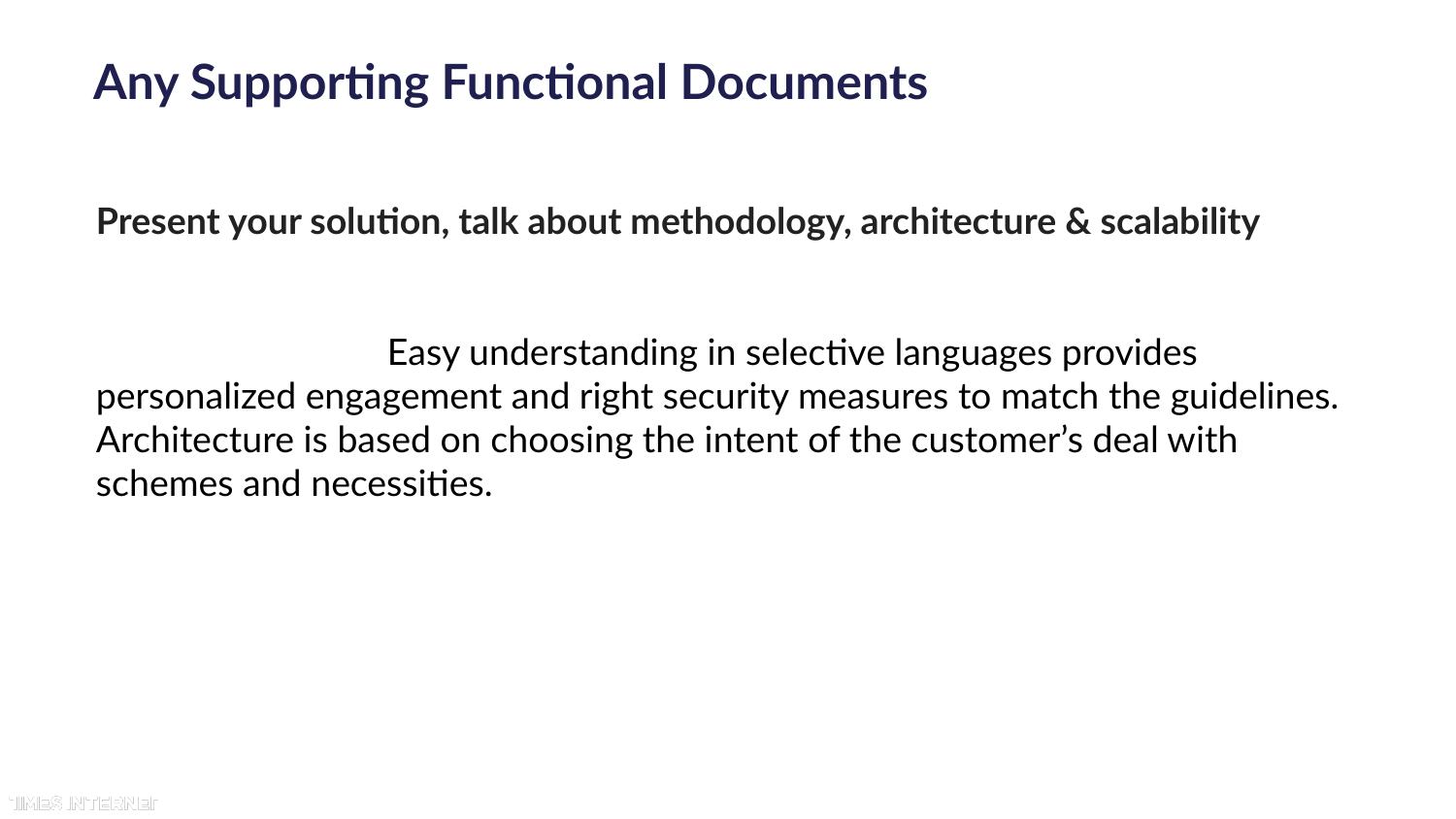

# Any Supporting Functional Documents
Present your solution, talk about methodology, architecture & scalability

		Easy understanding in selective languages provides personalized engagement and right security measures to match the guidelines.
Architecture is based on choosing the intent of the customer’s deal with schemes and necessities.